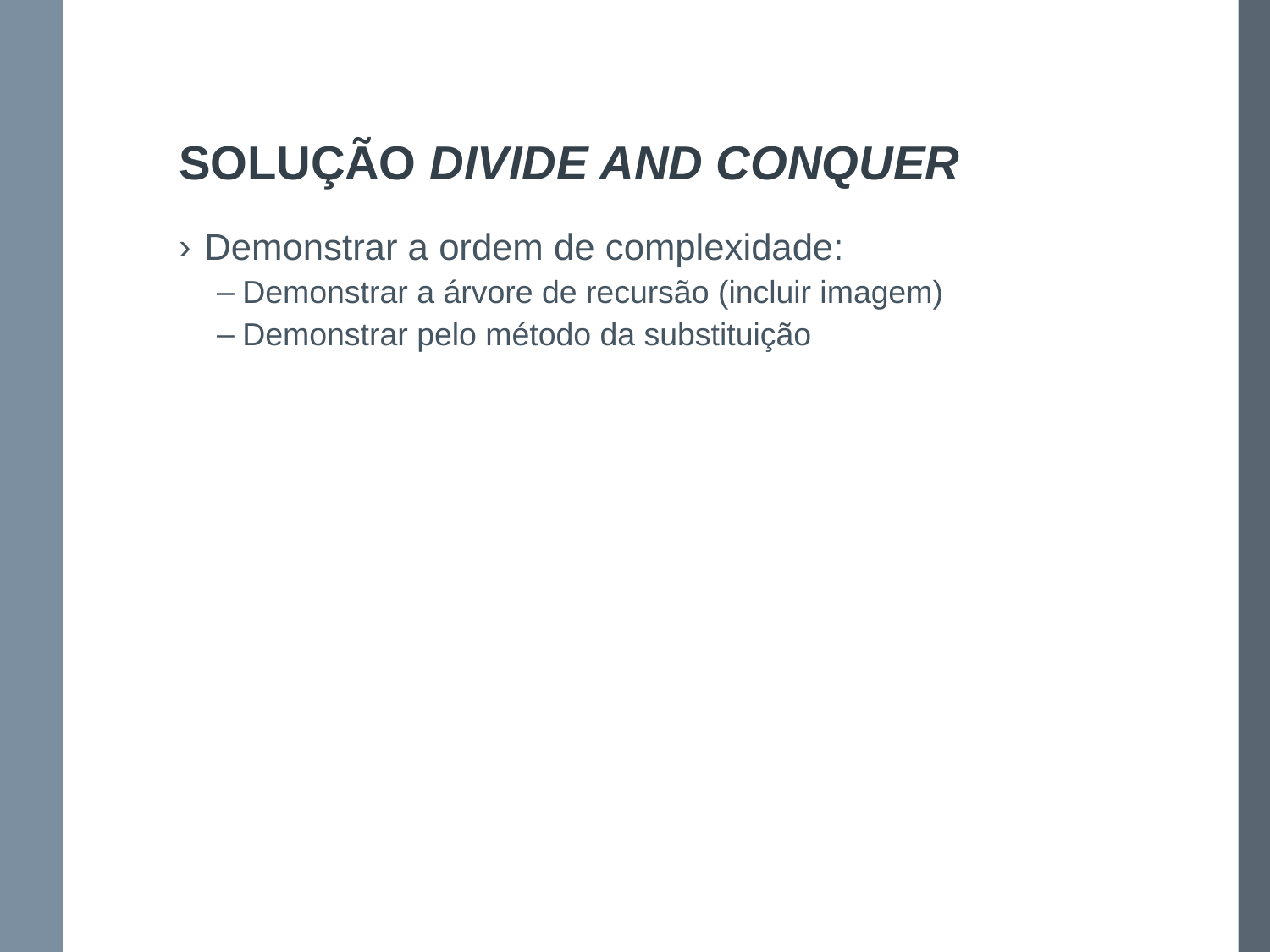

# SOLUÇÃO DIVIDE AND CONQUER
Demonstrar a ordem de complexidade:
Demonstrar a árvore de recursão (incluir imagem)
Demonstrar pelo método da substituição